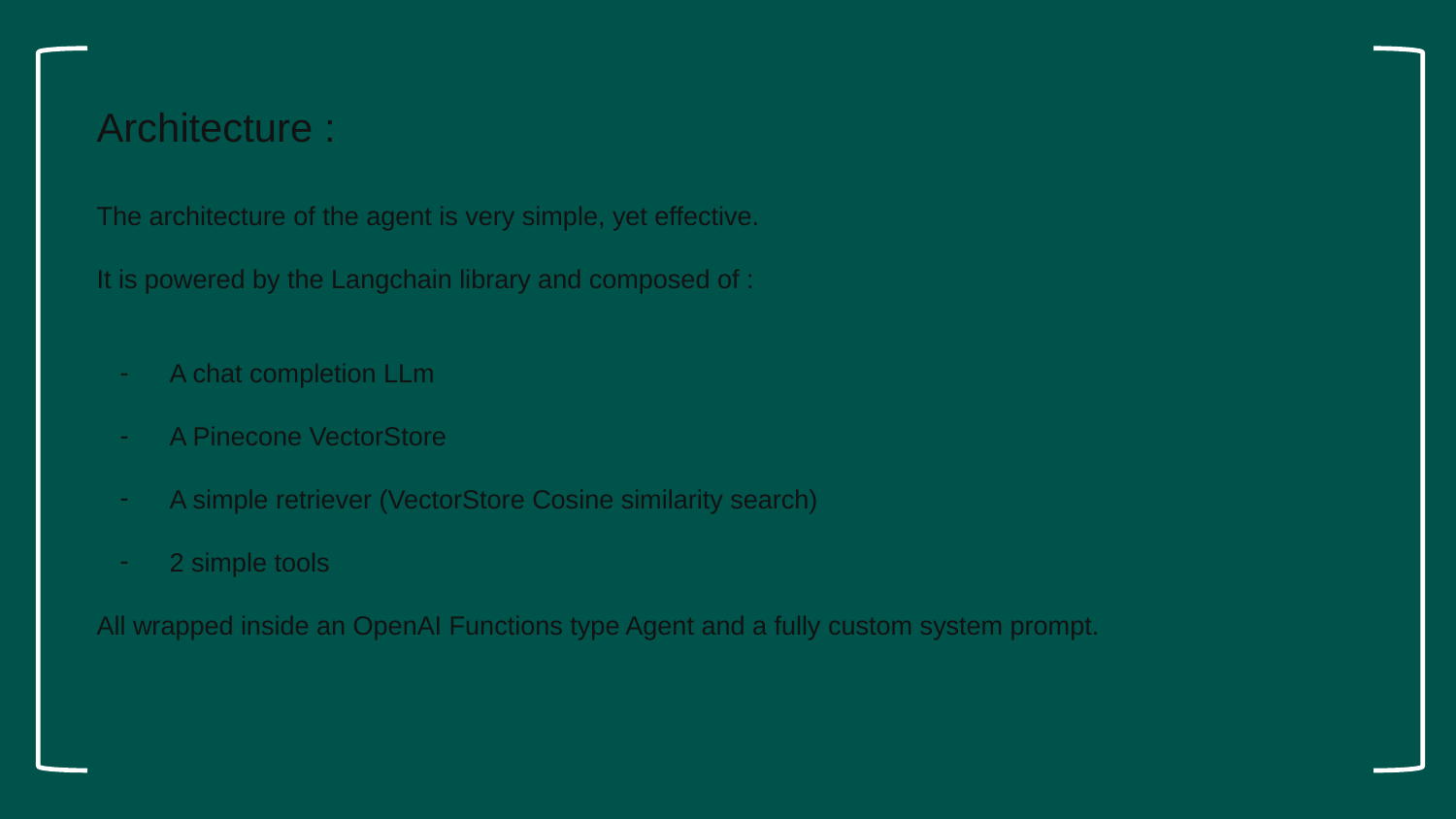

Architecture :

The architecture of the agent is very simple, yet effective.

It is powered by the Langchain library and composed of :

A chat completion LLm

A Pinecone VectorStore

A simple retriever (VectorStore Cosine similarity search)

2 simple tools

All wrapped inside an OpenAI Functions type Agent and a fully custom system prompt.